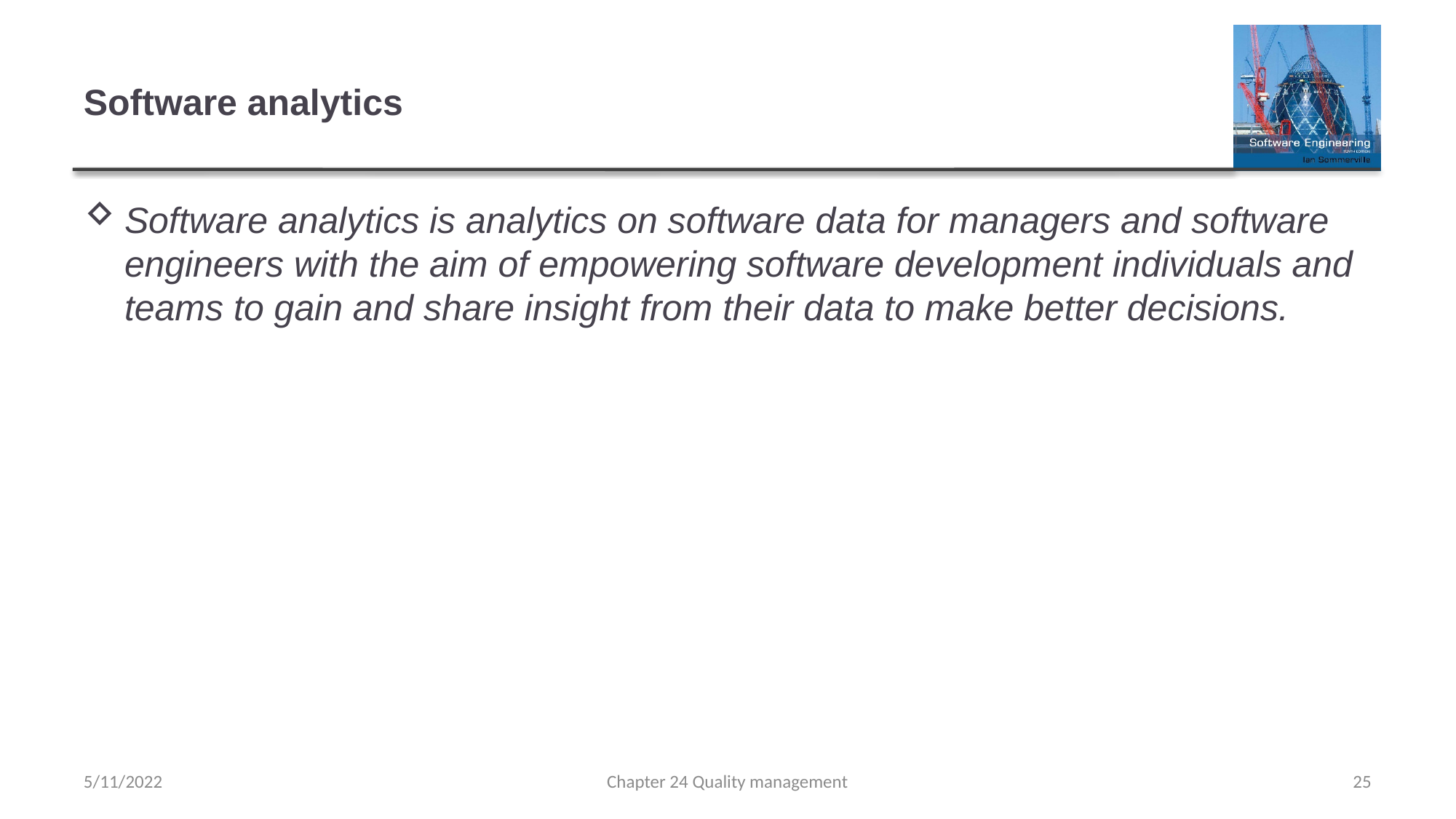

# Software analytics
Software analytics is analytics on software data for managers and software engineers with the aim of empowering software development individuals and teams to gain and share insight from their data to make better decisions.

5/11/2022
Chapter 24 Quality management
25